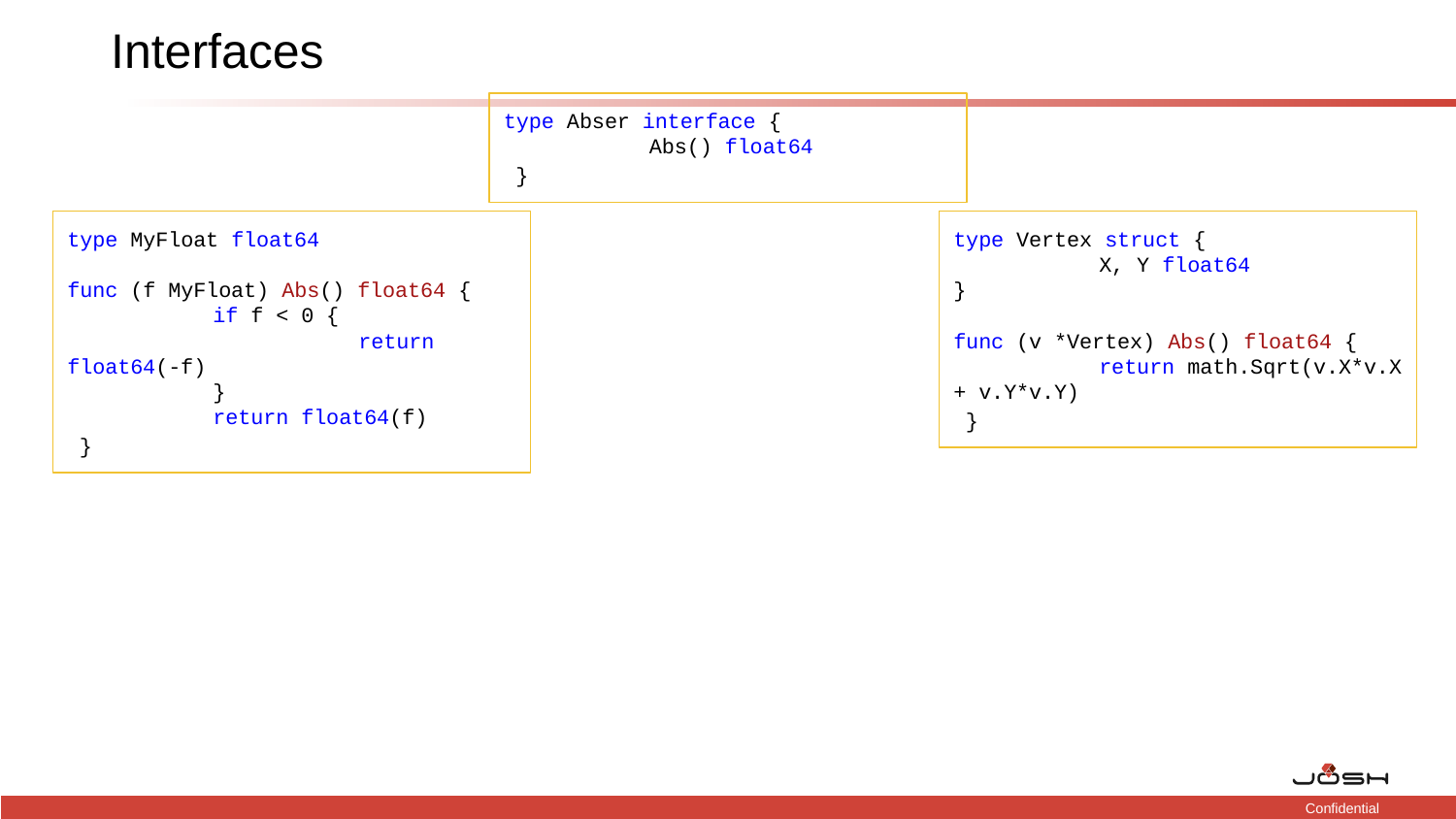

# Interfaces
type Abser interface {
	Abs() float64
}
type MyFloat float64

func (f MyFloat) Abs() float64 {
	if f < 0 {
		return float64(-f)
	}
	return float64(f)
}
type Vertex struct {
	X, Y float64
}

func (v *Vertex) Abs() float64 {
	return math.Sqrt(v.X*v.X + v.Y*v.Y)
}